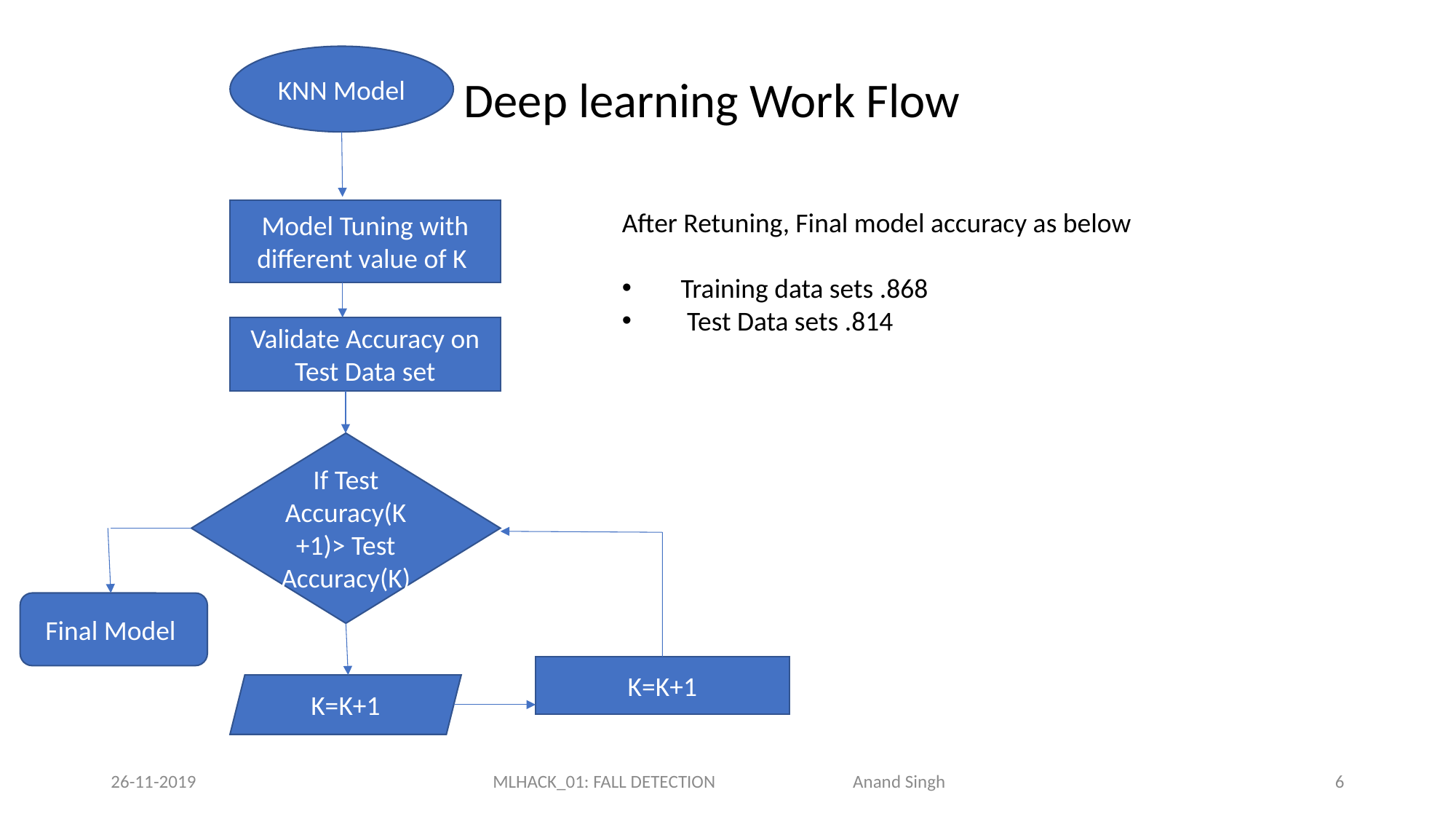

KNN Model
Deep learning Work Flow
After Retuning, Final model accuracy as below

    Training data sets .868
     Test Data sets .814
Model Tuning with different value of K
Validate Accuracy on Test Data set
If Test Accuracy(K+1)> Test Accuracy(K)
Final Model
K=K+1
K=K+1
26-11-2019
MLHACK_01: FALL DETECTION                                 Anand Singh
6